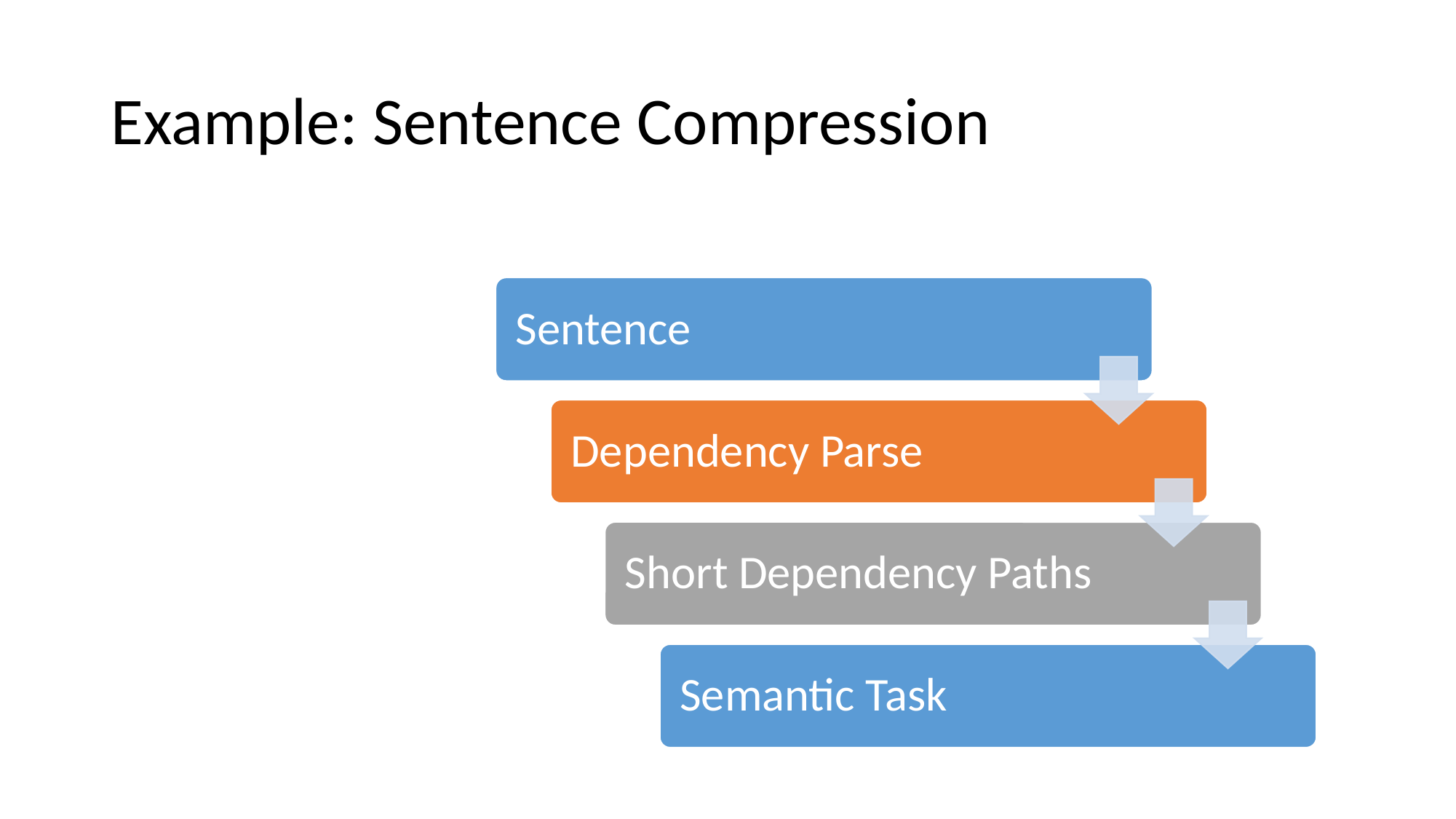

# Example: Sentence Compression
Sentence
Dependency Parse
Short Dependency Paths
Semantic Task